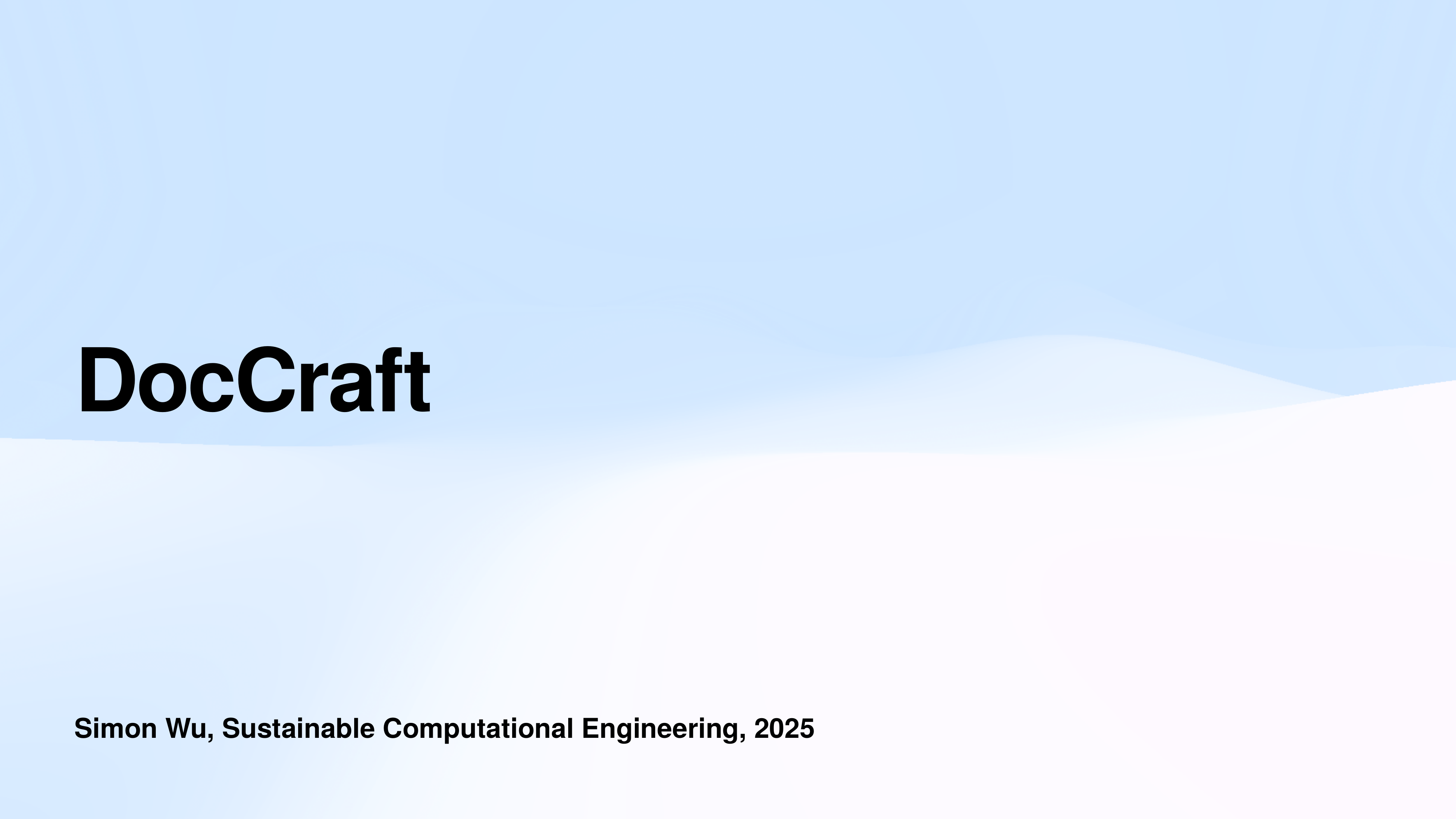

# DocCraft

Simon Wu, Sustainable Computational Engineering, 2025